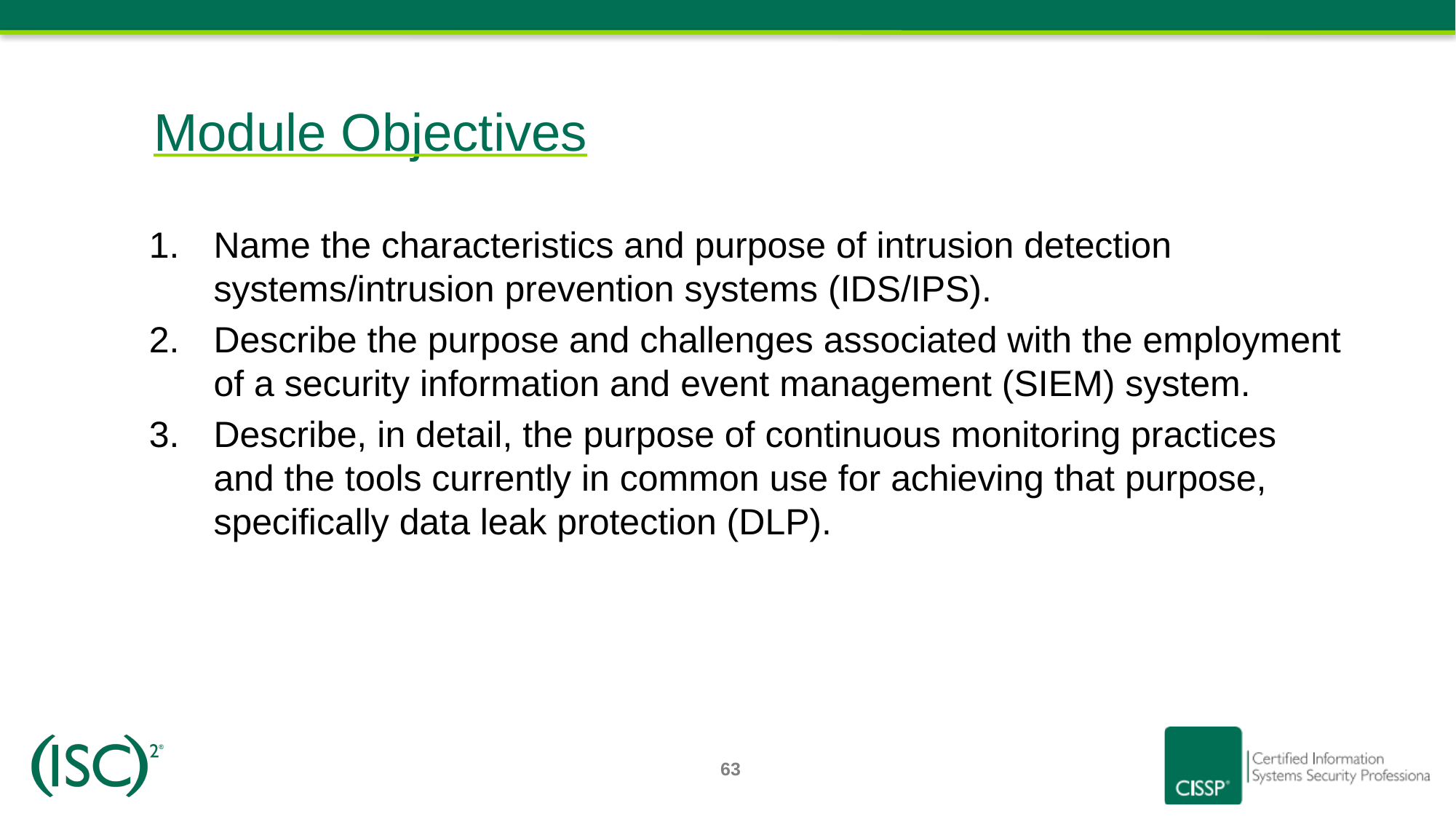

# Module Objectives
Name the characteristics and purpose of intrusion detection systems/intrusion prevention systems (IDS/IPS).
Describe the purpose and challenges associated with the employment of a security information and event management (SIEM) system.
Describe, in detail, the purpose of continuous monitoring practices and the tools currently in common use for achieving that purpose, specifically data leak protection (DLP).